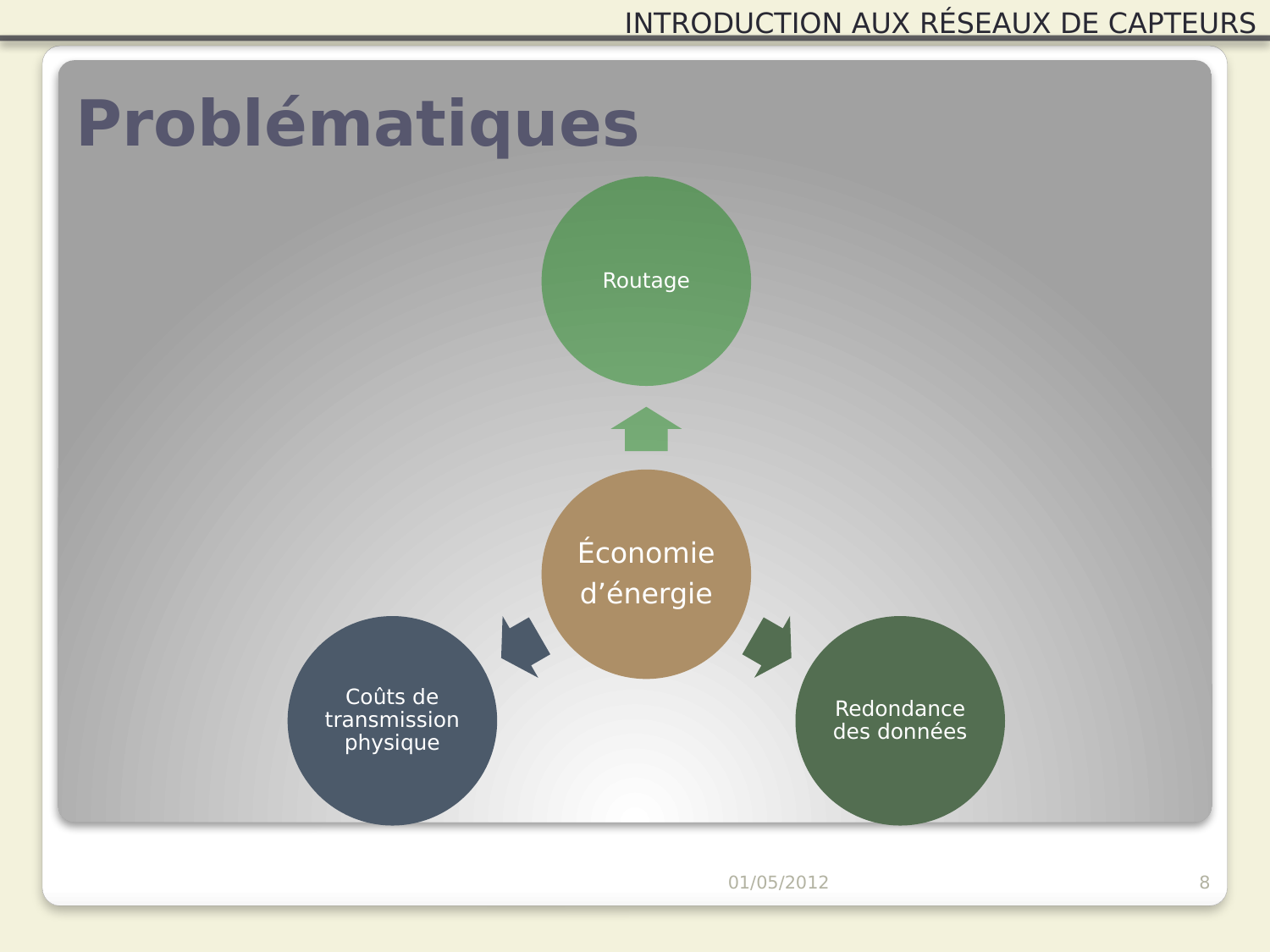

Introduction aux réseaux de capteurs
# Problématiques
Économie
d’énergie

Routage

Redondance des données

Coûts de transmission physique
01/05/2012
8